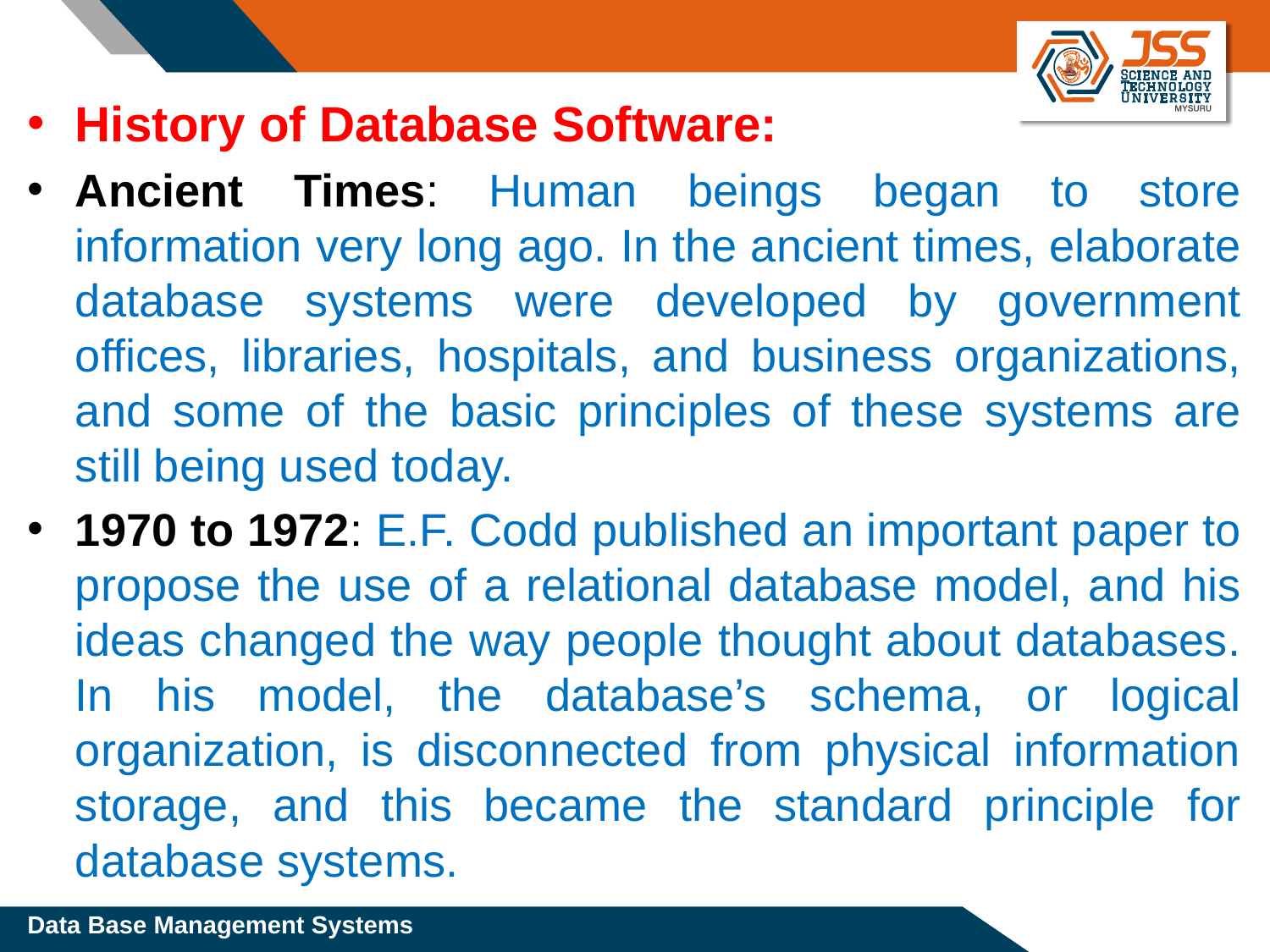

History of Database Software:
Ancient Times: Human beings began to store information very long ago. In the ancient times, elaborate database systems were developed by government offices, libraries, hospitals, and business organizations, and some of the basic principles of these systems are still being used today.
1970 to 1972: E.F. Codd published an important paper to propose the use of a relational database model, and his ideas changed the way people thought about databases. In his model, the database’s schema, or logical organization, is disconnected from physical information storage, and this became the standard principle for database systems.
Data Base Management Systems